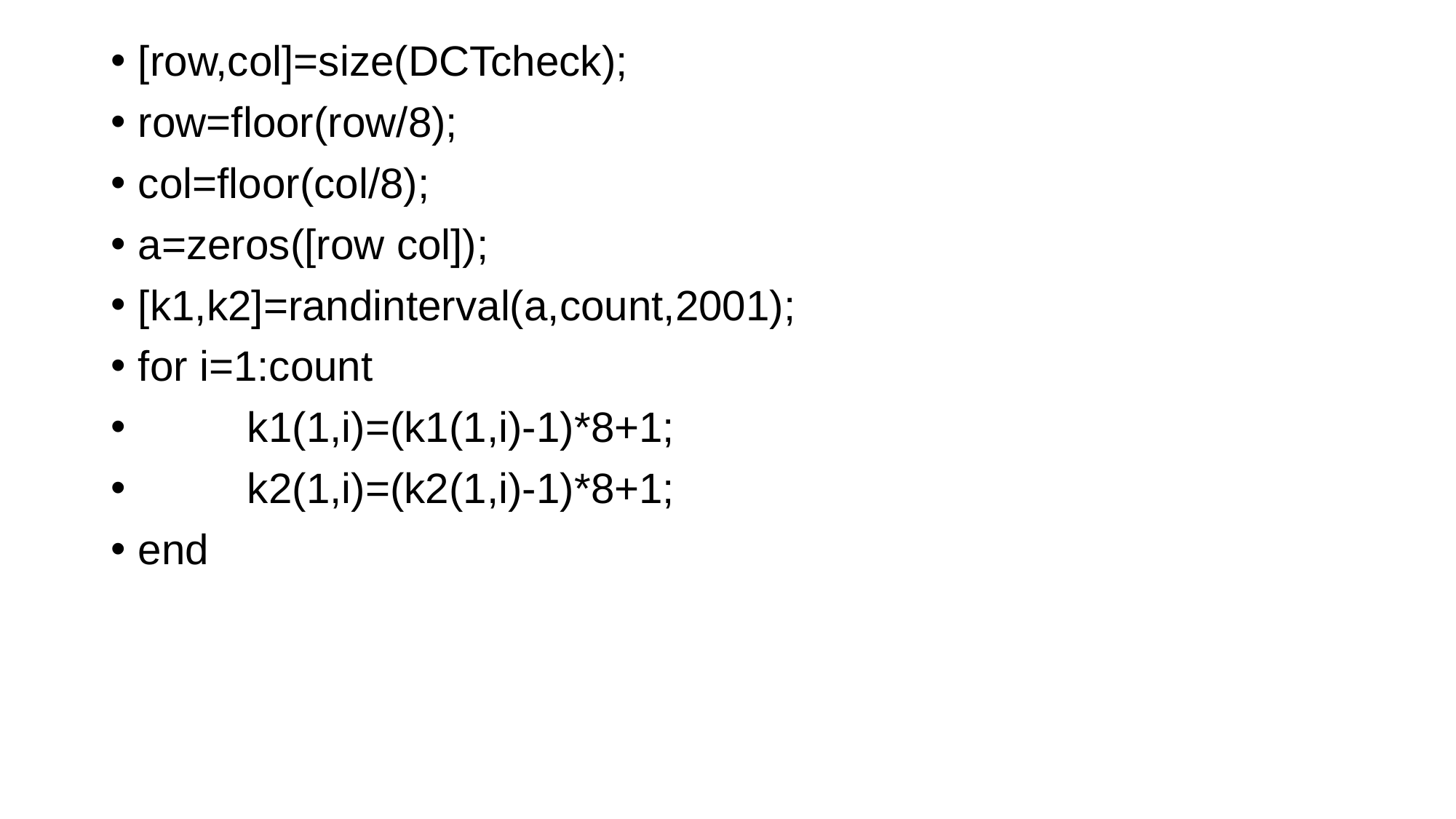

[row,col]=size(DCTcheck);
row=floor(row/8);
col=floor(col/8);
a=zeros([row col]);
[k1,k2]=randinterval(a,count,2001);
for i=1:count
	k1(1,i)=(k1(1,i)-1)*8+1;
	k2(1,i)=(k2(1,i)-1)*8+1;
end